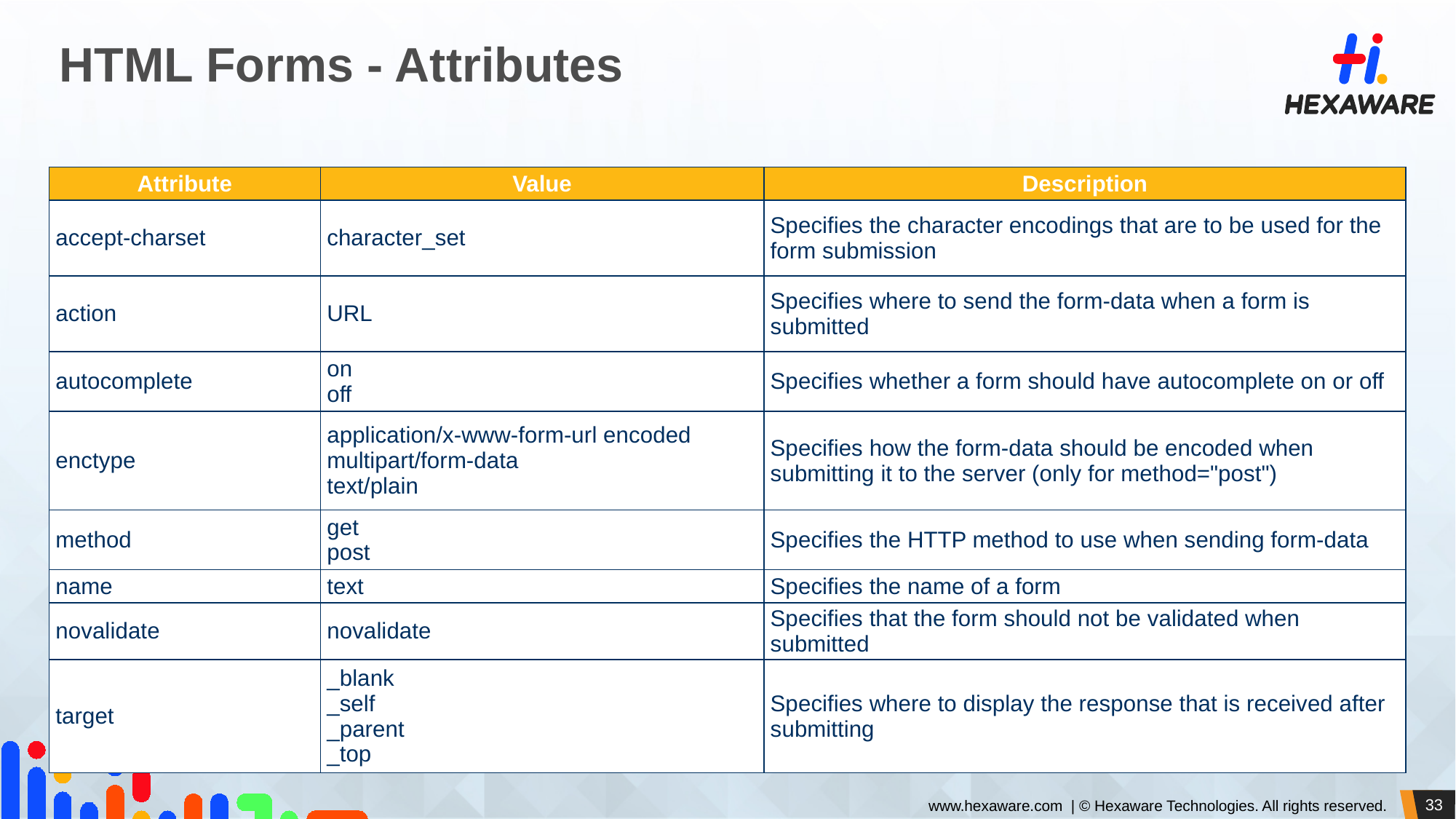

# HTML Forms - Attributes
| Attribute | Value | Description |
| --- | --- | --- |
| accept-charset | character\_set | Specifies the character encodings that are to be used for the form submission |
| action | URL | Specifies where to send the form-data when a form is submitted |
| autocomplete | on off | Specifies whether a form should have autocomplete on or off |
| enctype | application/x-www-form-url encoded multipart/form-data text/plain | Specifies how the form-data should be encoded when submitting it to the server (only for method="post") |
| method | get post | Specifies the HTTP method to use when sending form-data |
| name | text | Specifies the name of a form |
| novalidate | novalidate | Specifies that the form should not be validated when submitted |
| target | \_blank \_self \_parent \_top | Specifies where to display the response that is received after submitting |